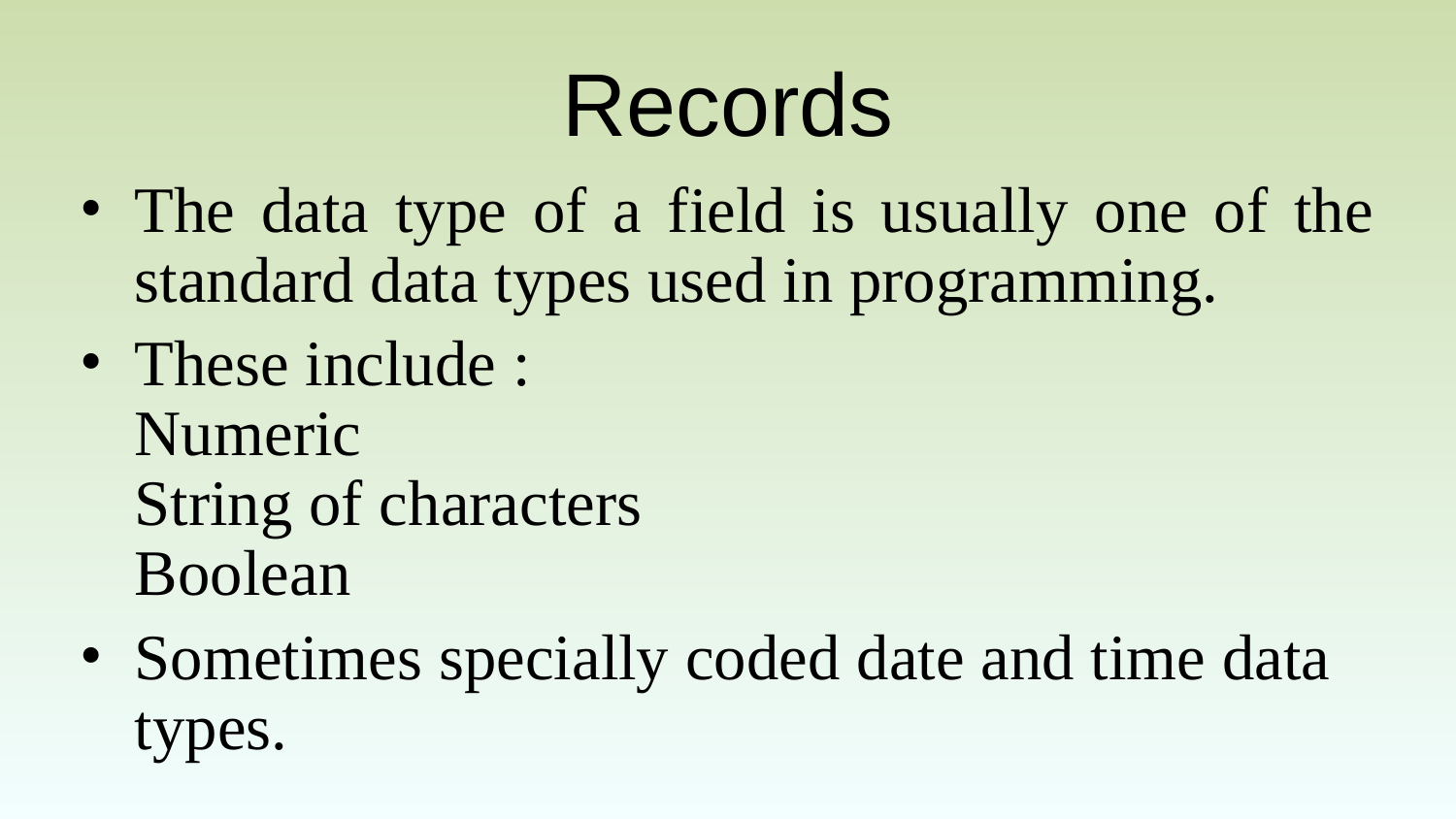

# Records
The data type of a field is usually one of the standard data types used in programming.
These include :
Numeric
String of characters
Boolean
Sometimes specially coded date and time data types.